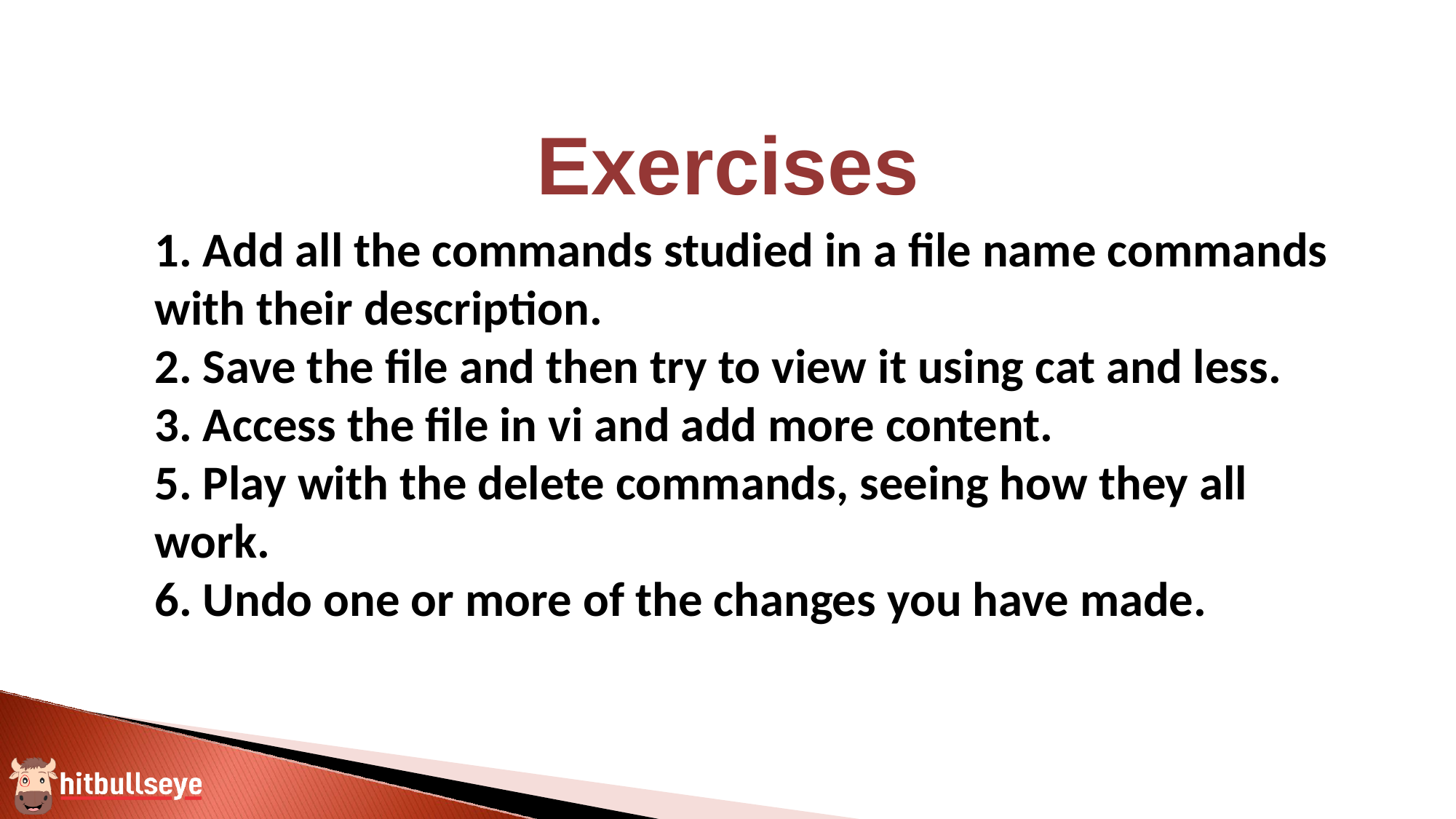

# Exercises
1. Add all the commands studied in a file name commands with their description.
2. Save the file and then try to view it using cat and less.
3. Access the file in vi and add more content.
5. Play with the delete commands, seeing how they all  work.
6. Undo one or more of the changes you have made.